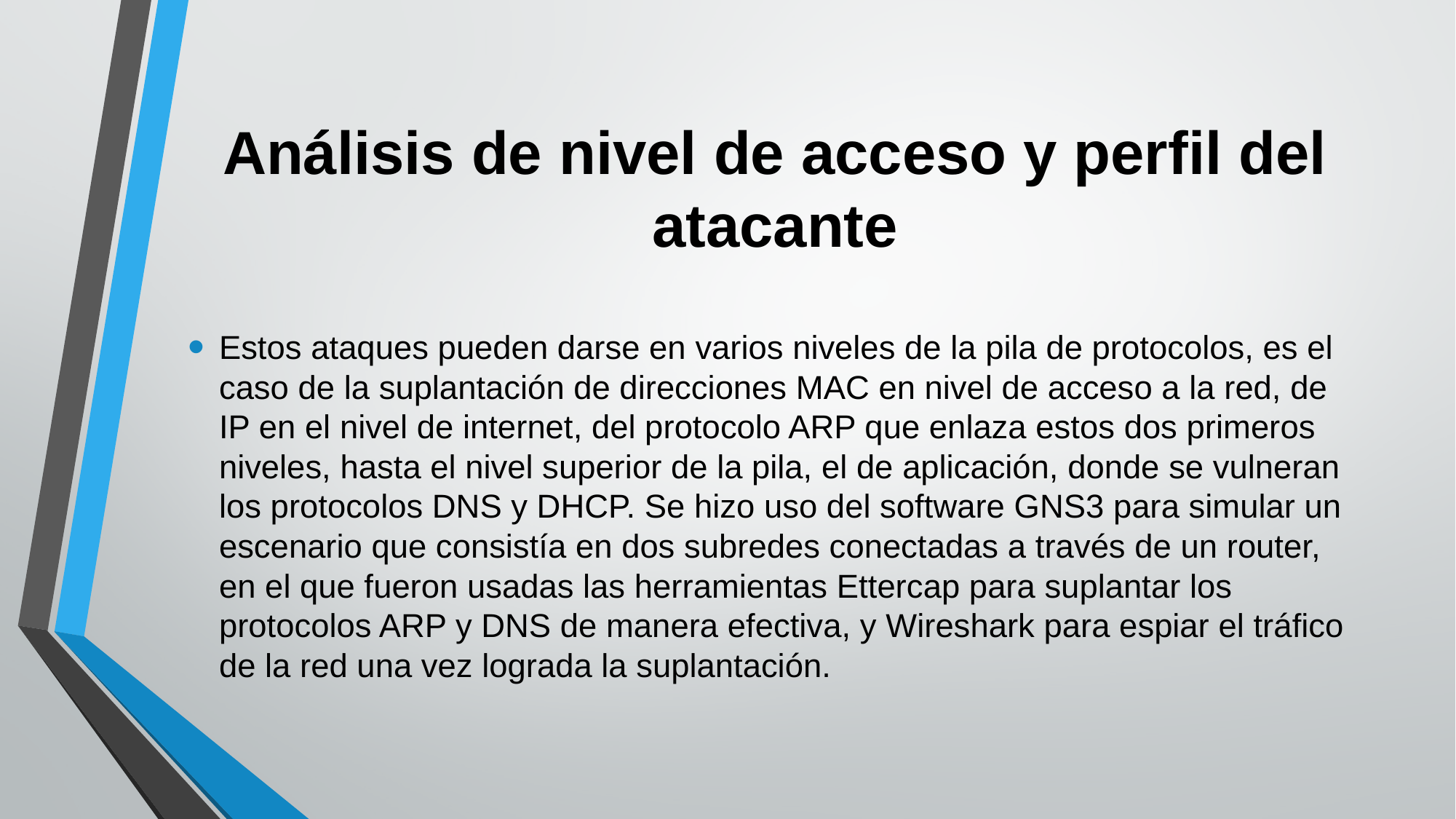

# Análisis de nivel de acceso y perfil del atacante
Estos ataques pueden darse en varios niveles de la pila de protocolos, es el caso de la suplantación de direcciones MAC en nivel de acceso a la red, de IP en el nivel de internet, del protocolo ARP que enlaza estos dos primeros niveles, hasta el nivel superior de la pila, el de aplicación, donde se vulneran los protocolos DNS y DHCP. Se hizo uso del software GNS3 para simular un escenario que consistía en dos subredes conectadas a través de un router, en el que fueron usadas las herramientas Ettercap para suplantar los protocolos ARP y DNS de manera efectiva, y Wireshark para espiar el tráfico de la red una vez lograda la suplantación.